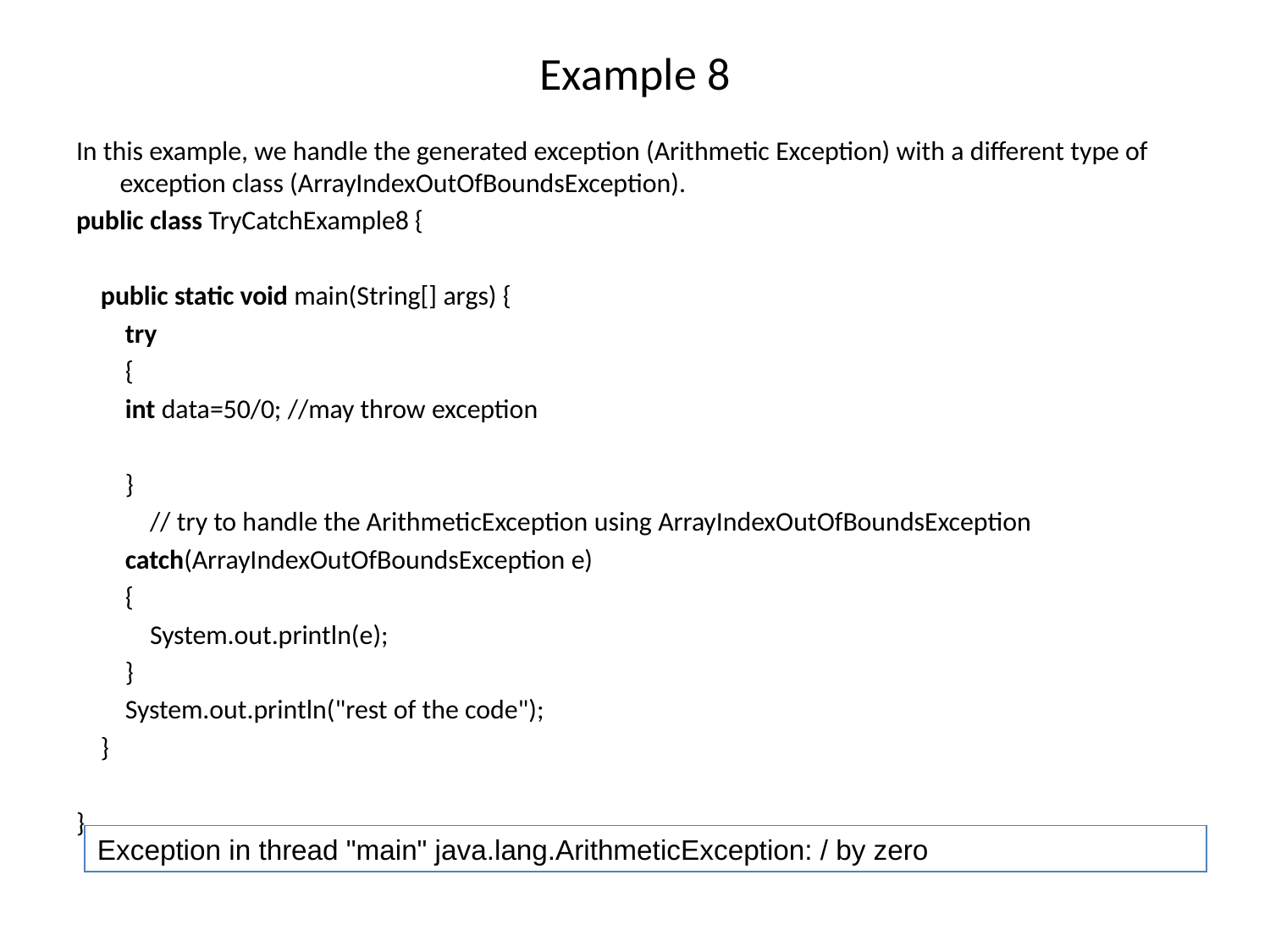

# Example 8
In this example, we handle the generated exception (Arithmetic Exception) with a different type of exception class (ArrayIndexOutOfBoundsException).
public class TryCatchExample8 {

    public static void main(String[] args) {
        try
        {
        int data=50/0; //may throw exception

        }
            // try to handle the ArithmeticException using ArrayIndexOutOfBoundsException
        catch(ArrayIndexOutOfBoundsException e)
        {
            System.out.println(e);
        }
        System.out.println("rest of the code");
    }

}

Exception in thread "main" java.lang.ArithmeticException: / by zero